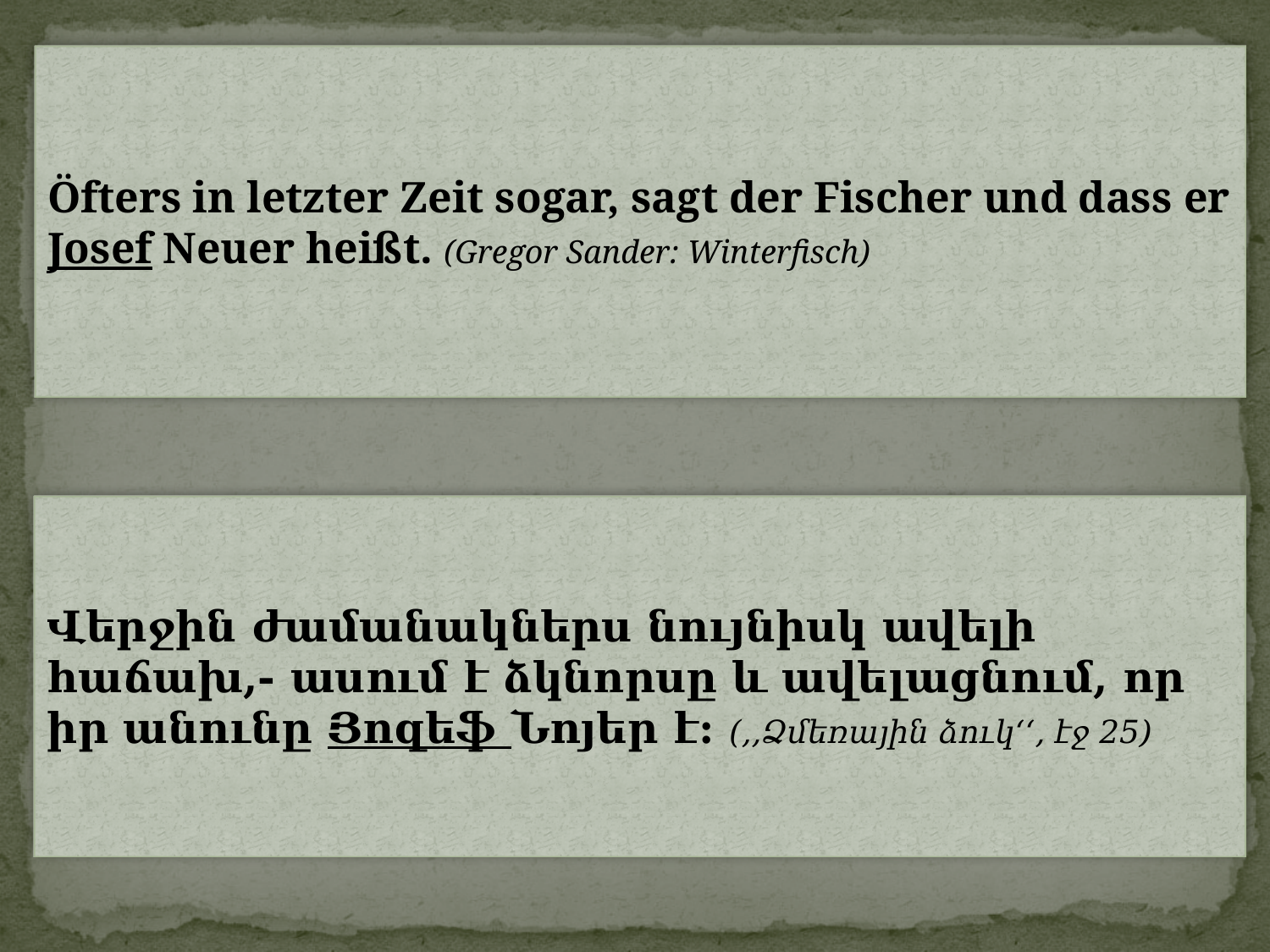

Öfters in letzter Zeit sogar, sagt der Fischer und dass er Josef Neuer heißt. (Gregor Sander: Winterfisch)
Վերջին ժամանակներս նույնիսկ ավելի հաճախ,- ասում է ձկնորսը և ավելացնում, որ իր անունը Յոզեֆ Նոյեր է: (,,Ձմեռային ձուկ‘‘, էջ 25)